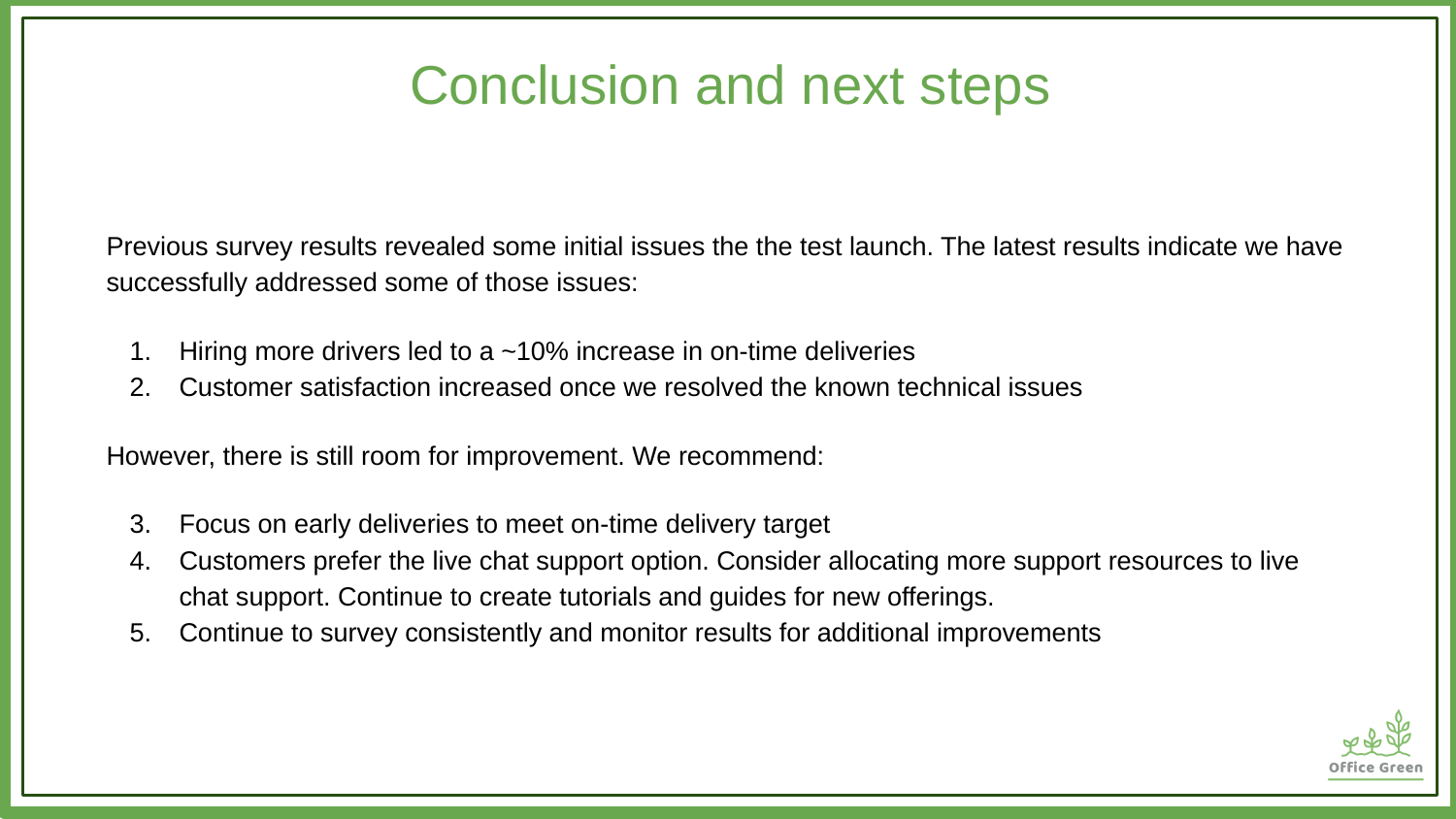

Conclusion and next steps
Previous survey results revealed some initial issues the the test launch. The latest results indicate we have successfully addressed some of those issues:
Hiring more drivers led to a ~10% increase in on-time deliveries
Customer satisfaction increased once we resolved the known technical issues
However, there is still room for improvement. We recommend:
Focus on early deliveries to meet on-time delivery target
Customers prefer the live chat support option. Consider allocating more support resources to live chat support. Continue to create tutorials and guides for new offerings.
Continue to survey consistently and monitor results for additional improvements